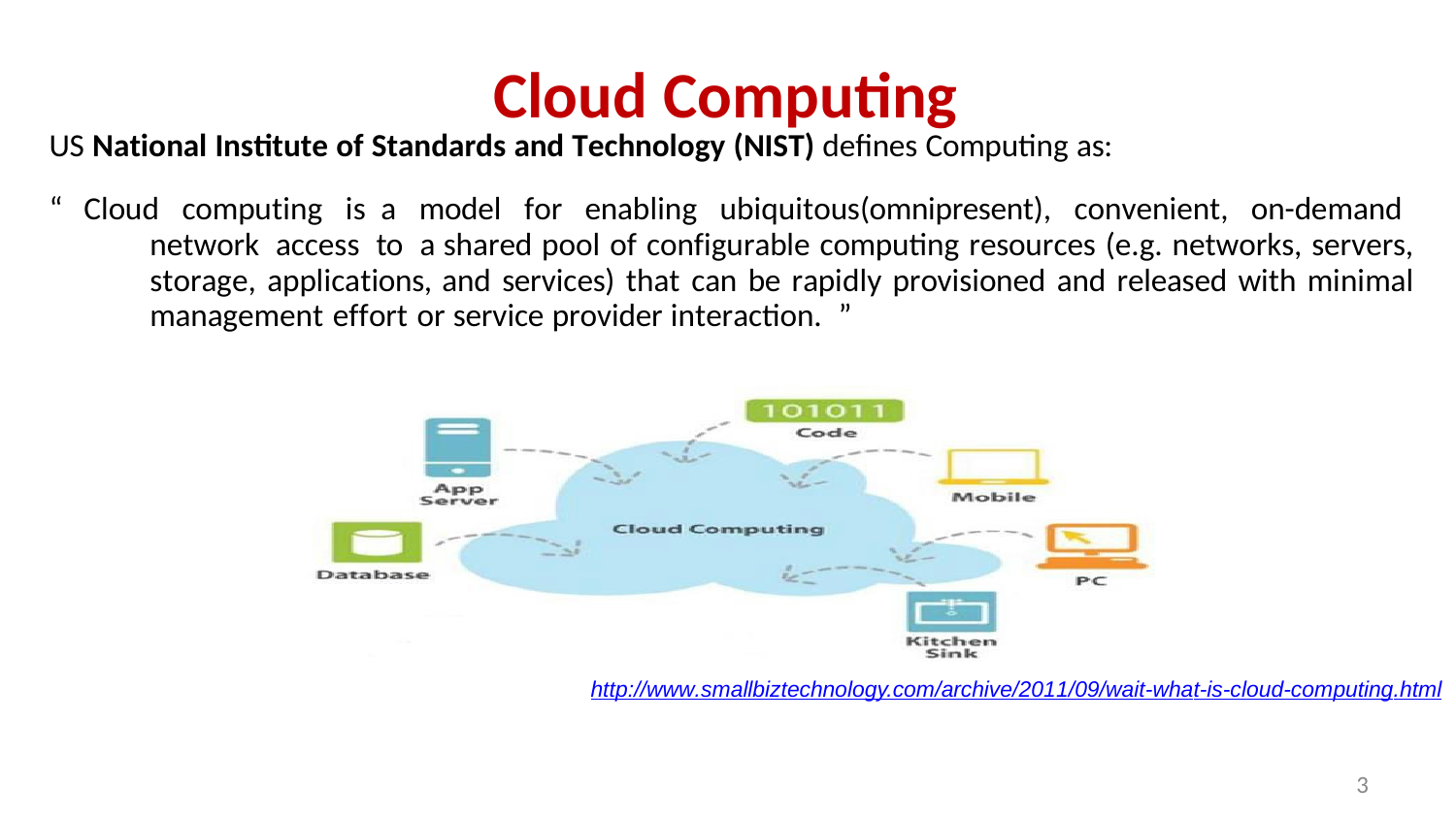

# Cloud Computing
US National Institute of Standards and Technology (NIST) defines Computing as:
“  Cloud  computing  is a  model  for  enabling  ubiquitous(omnipresent),  convenient,  on-demand  network  access  to  a shared pool of configurable computing resources (e.g. networks, servers, storage, applications, and services) that can be rapidly provisioned and released with minimal management effort or service provider interaction.  ”

http://www.smallbiztechnology.com/archive/2011/09/wait-what-is-cloud-computing.html
3